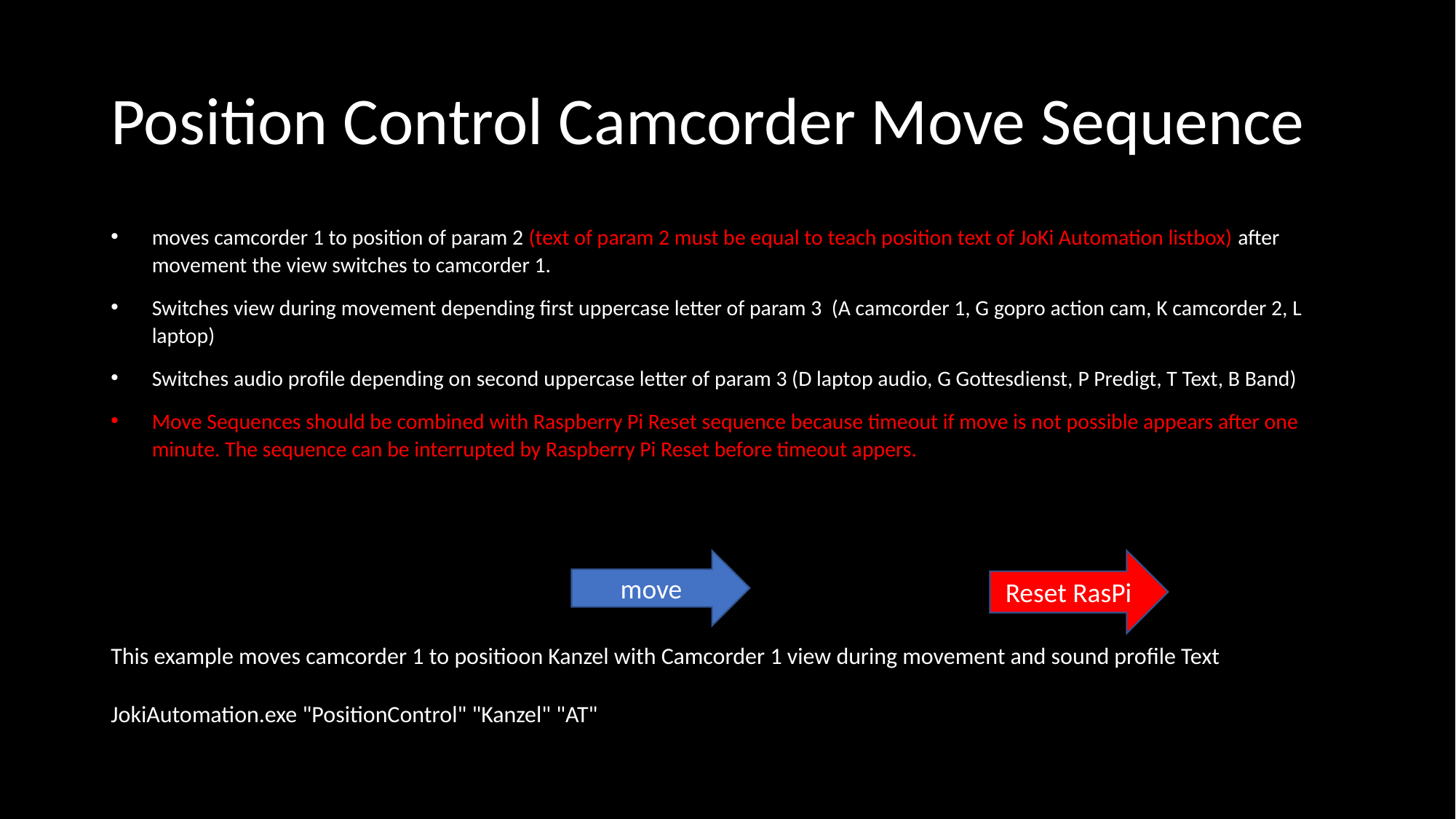

# Position Control Camcorder Move Sequence
moves camcorder 1 to position of param 2 (text of param 2 must be equal to teach position text of JoKi Automation listbox) after movement the view switches to camcorder 1.
Switches view during movement depending first uppercase letter of param 3  (A camcorder 1, G gopro action cam, K camcorder 2, L laptop)
Switches audio profile depending on second uppercase letter of param 3 (D laptop audio, G Gottesdienst, P Predigt, T Text, B Band)
Move Sequences should be combined with Raspberry Pi Reset sequence because timeout if move is not possible appears after one minute. The sequence can be interrupted by Raspberry Pi Reset before timeout appers.

This example moves camcorder 1 to positioon Kanzel with Camcorder 1 view during movement and sound profile Text
JokiAutomation.exe "PositionControl" "Kanzel" "AT"
Reset RasPi
move